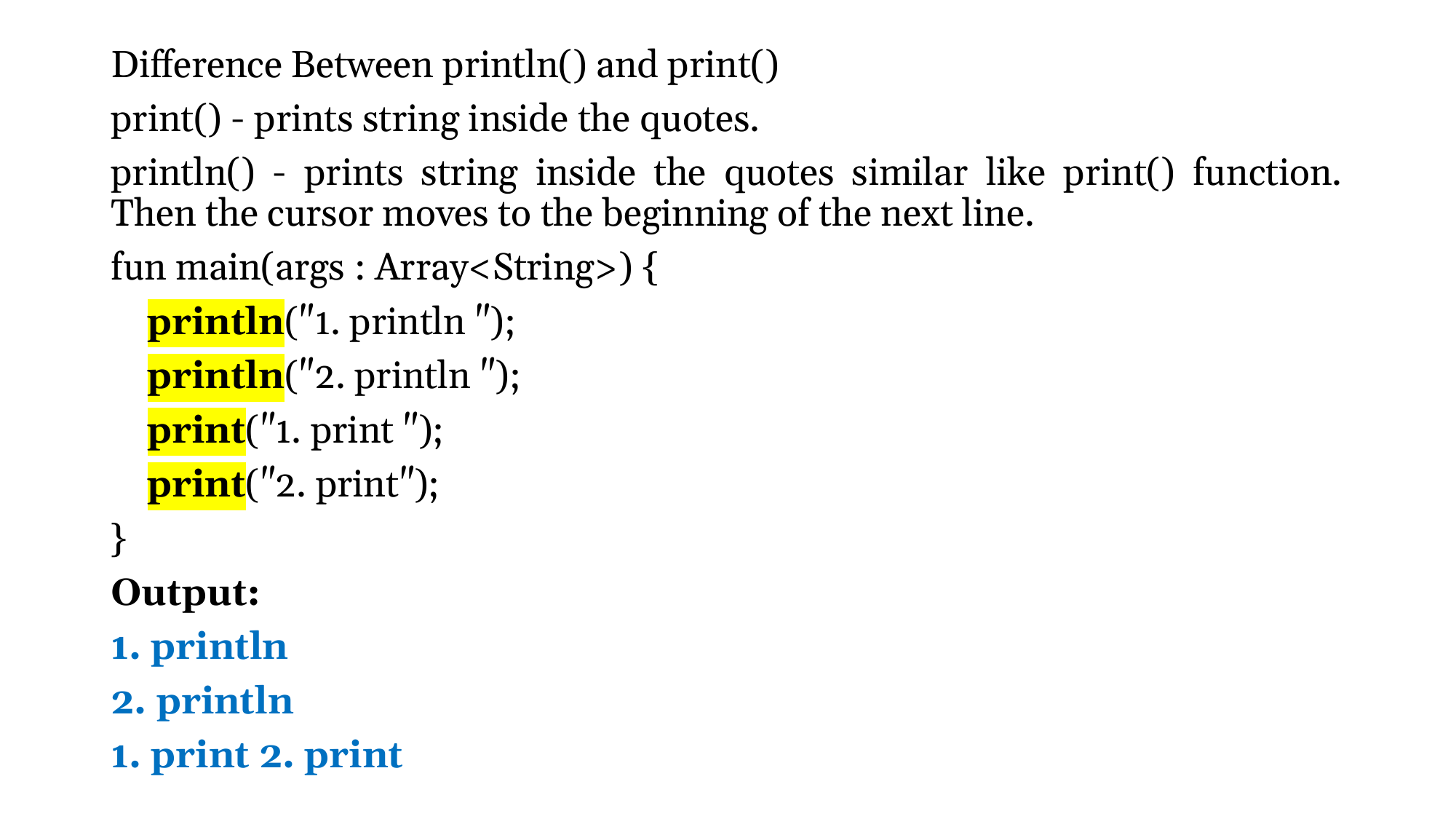

Difference Between println() and print()
print() - prints string inside the quotes.
println() - prints string inside the quotes similar like print() function. Then the cursor moves to the beginning of the next line.
fun main(args : Array<String>) {
    println("1. println ");
    println("2. println ");
    print("1. print ");
    print("2. print");
}
Output:
1. println
2. println
1. print 2. print